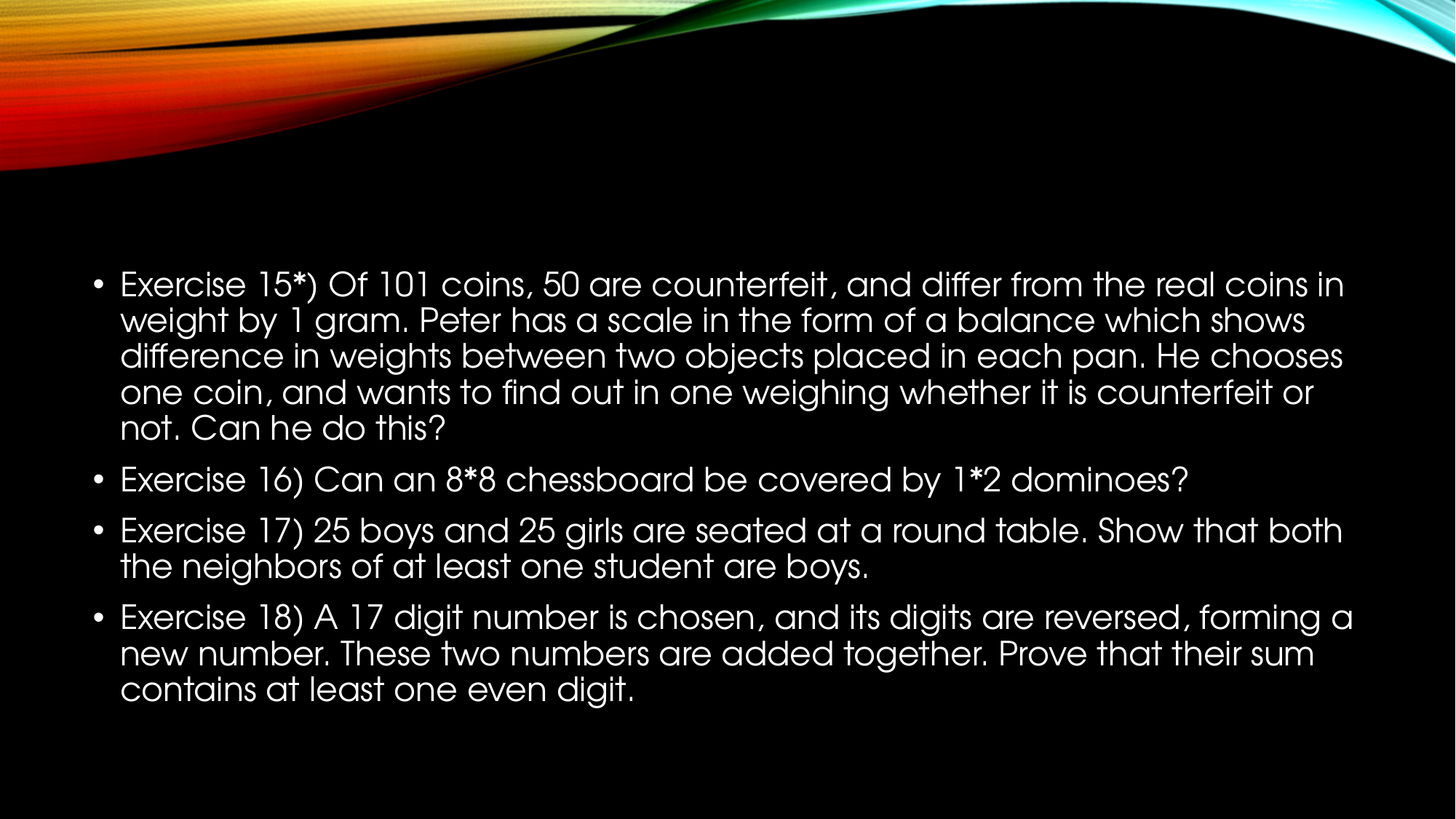

#
Exercise 15*) Of 101 coins, 50 are counterfeit, and differ from the real coins in weight by 1 gram. Peter has a scale in the form of a balance which shows difference in weights between two objects placed in each pan. He chooses one coin, and wants to find out in one weighing whether it is counterfeit or not. Can he do this?
Exercise 16) Can an 8*8 chessboard be covered by 1*2 dominoes?
Exercise 17) 25 boys and 25 girls are seated at a round table. Show that both the neighbors of at least one student are boys.
Exercise 18) A 17 digit number is chosen, and its digits are reversed, forming a new number. These two numbers are added together. Prove that their sum contains at least one even digit.